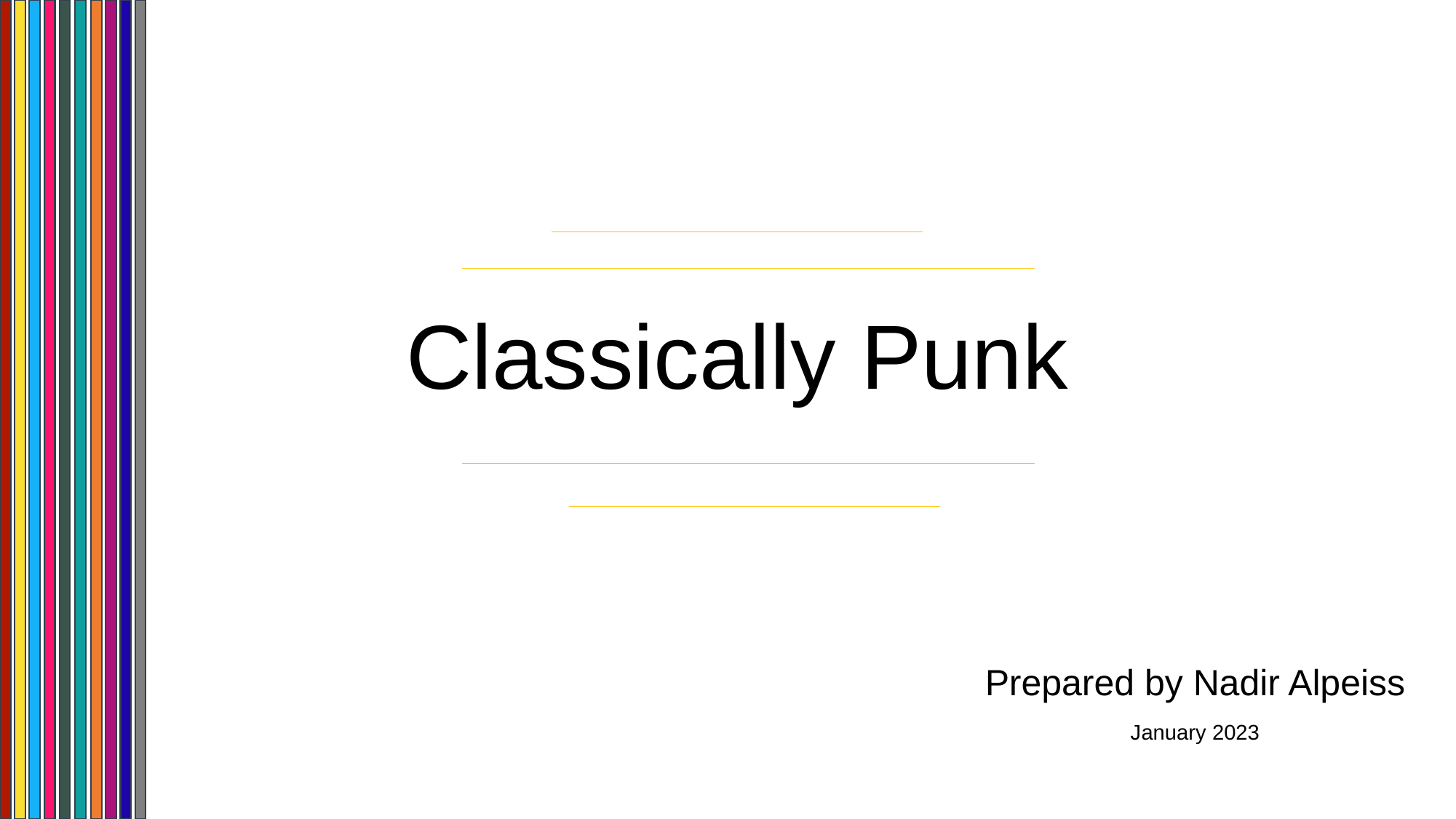

# Classically Punk
Prepared by Nadir Alpeiss
January 2023